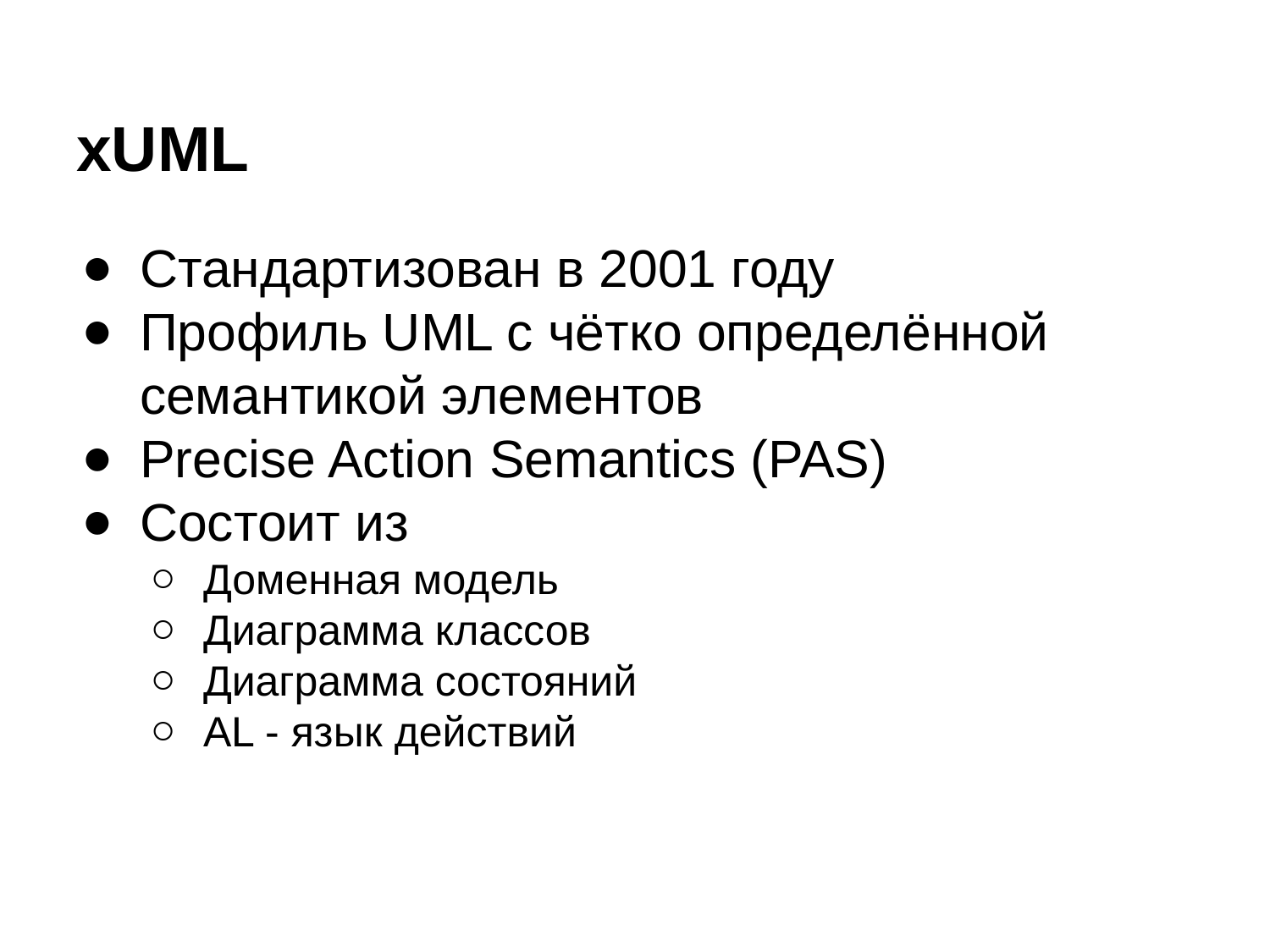

# xUML
Стандартизован в 2001 году
Профиль UML с чётко определённой семантикой элементов
Precise Action Semantics (PAS)
Состоит из
Доменная модель
Диаграмма классов
Диаграмма состояний
AL - язык действий